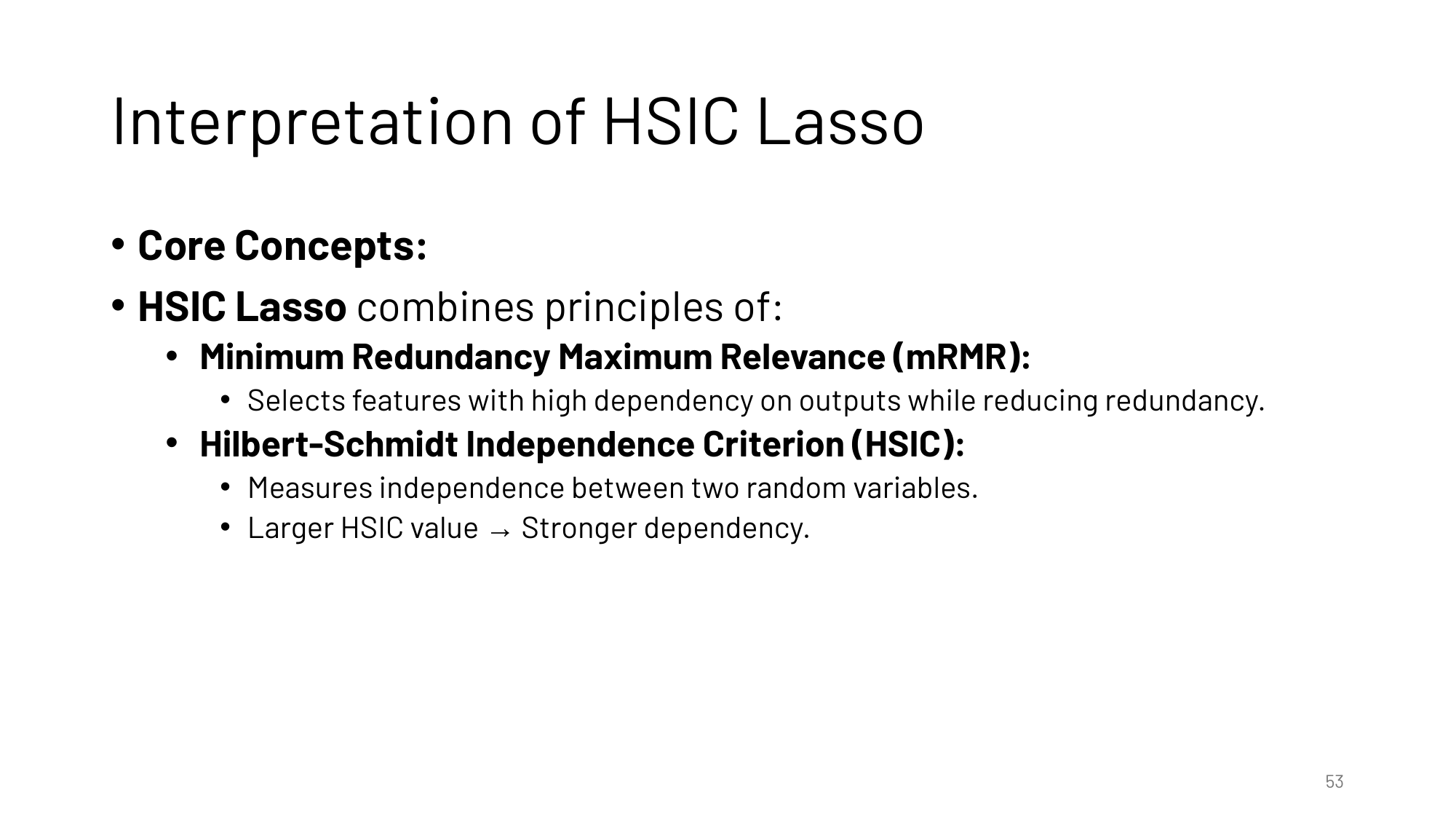

# Interpretation of HSIC Lasso
Core Concepts:
HSIC Lasso combines principles of:
Minimum Redundancy Maximum Relevance (mRMR):
Selects features with high dependency on outputs while reducing redundancy.
Hilbert-Schmidt Independence Criterion (HSIC):
Measures independence between two random variables.
Larger HSIC value → Stronger dependency.

53